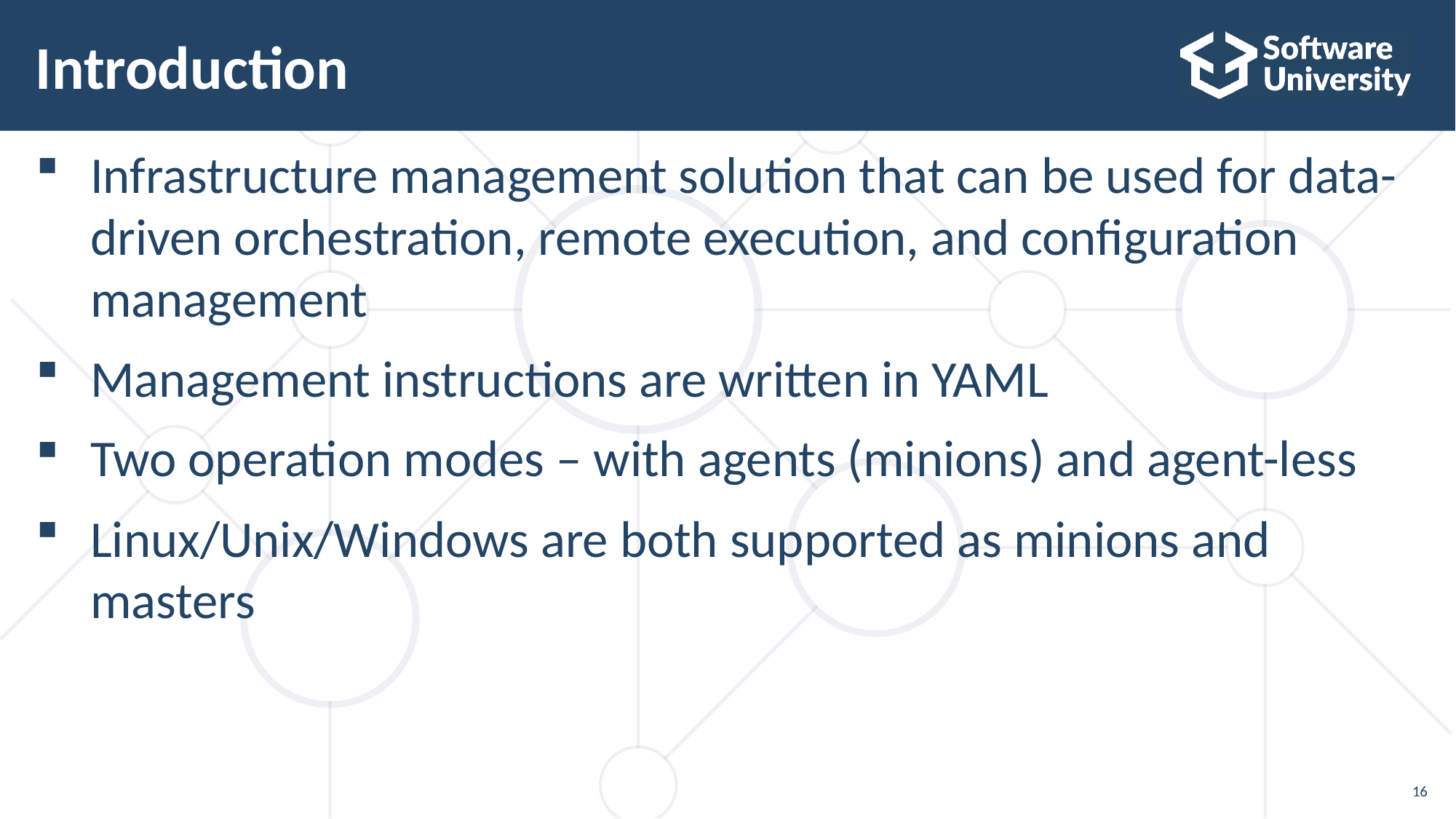

# Introduction
Infrastructure management solution that can be used for data-driven orchestration, remote execution, and configuration management
Management instructions are written in YAML
Two operation modes – with agents (minions) and agent-less
Linux/Unix/Windows are both supported as minions and masters

16